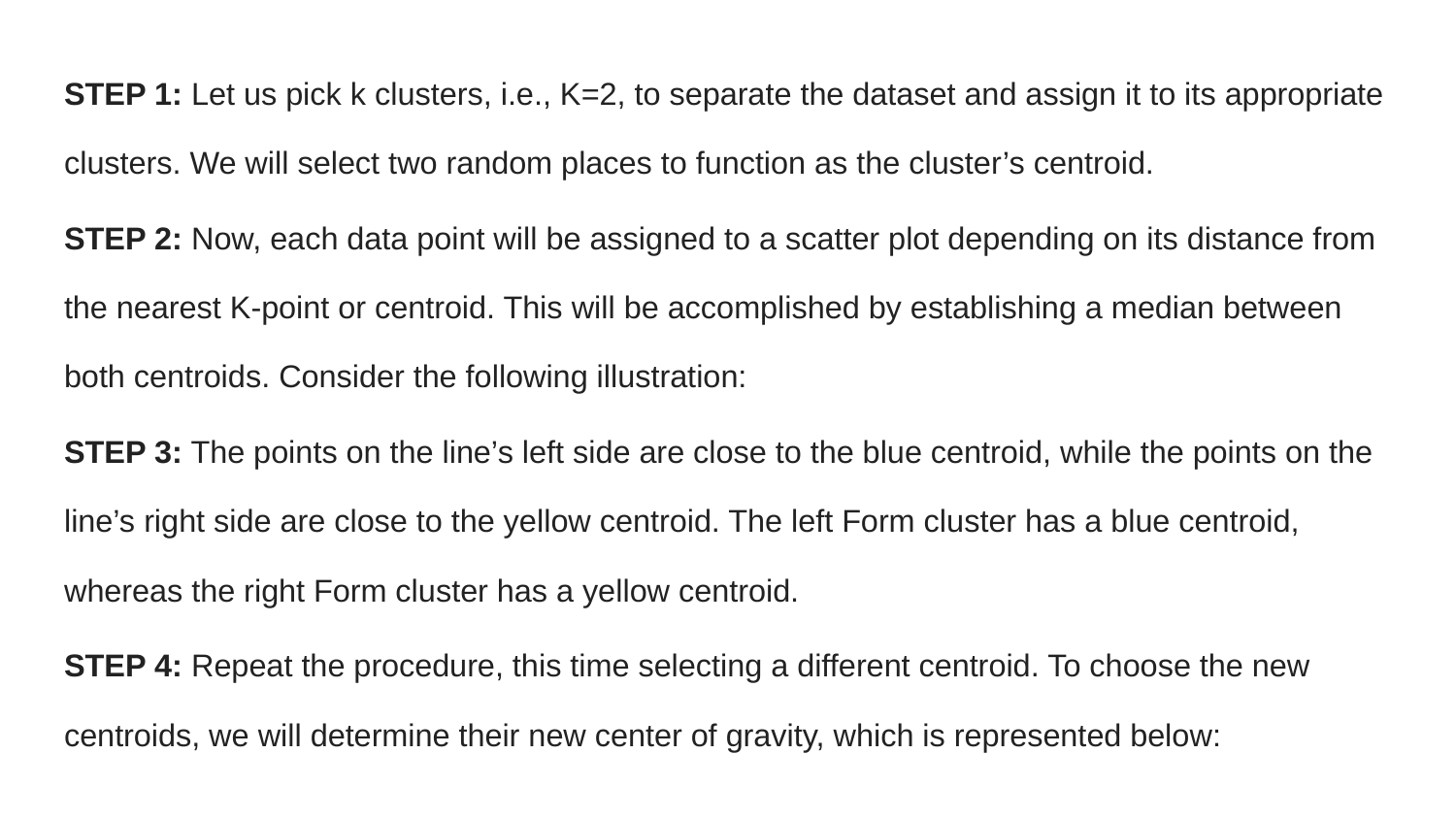

STEP 1: Let us pick k clusters, i.e., K=2, to separate the dataset and assign it to its appropriate clusters. We will select two random places to function as the cluster’s centroid.
STEP 2: Now, each data point will be assigned to a scatter plot depending on its distance from the nearest K-point or centroid. This will be accomplished by establishing a median between both centroids. Consider the following illustration:
STEP 3: The points on the line’s left side are close to the blue centroid, while the points on the line’s right side are close to the yellow centroid. The left Form cluster has a blue centroid, whereas the right Form cluster has a yellow centroid.
STEP 4: Repeat the procedure, this time selecting a different centroid. To choose the new centroids, we will determine their new center of gravity, which is represented below: